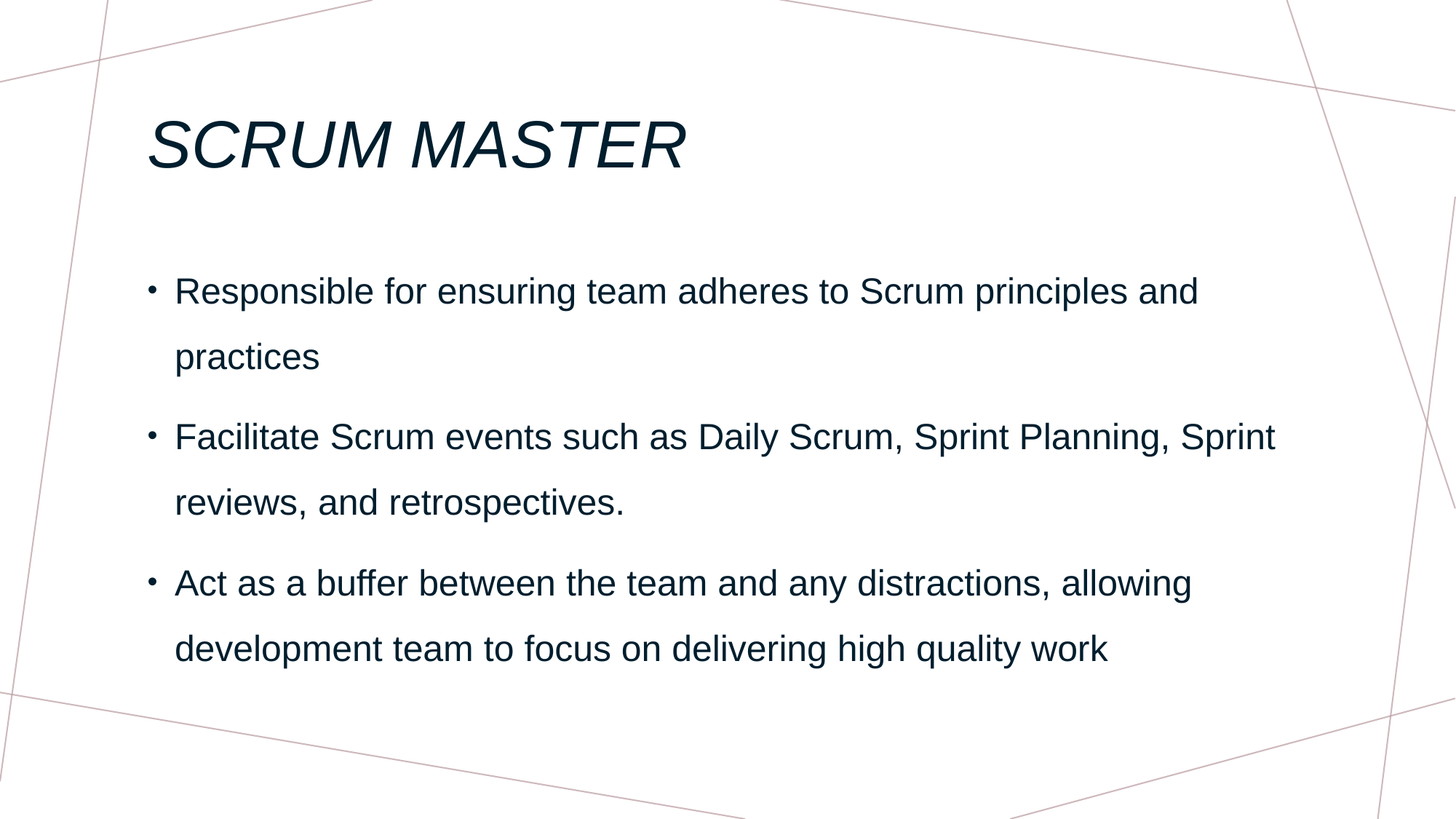

# Scrum master
Responsible for ensuring team adheres to Scrum principles and practices
Facilitate Scrum events such as Daily Scrum, Sprint Planning, Sprint reviews, and retrospectives.
Act as a buffer between the team and any distractions, allowing development team to focus on delivering high quality work